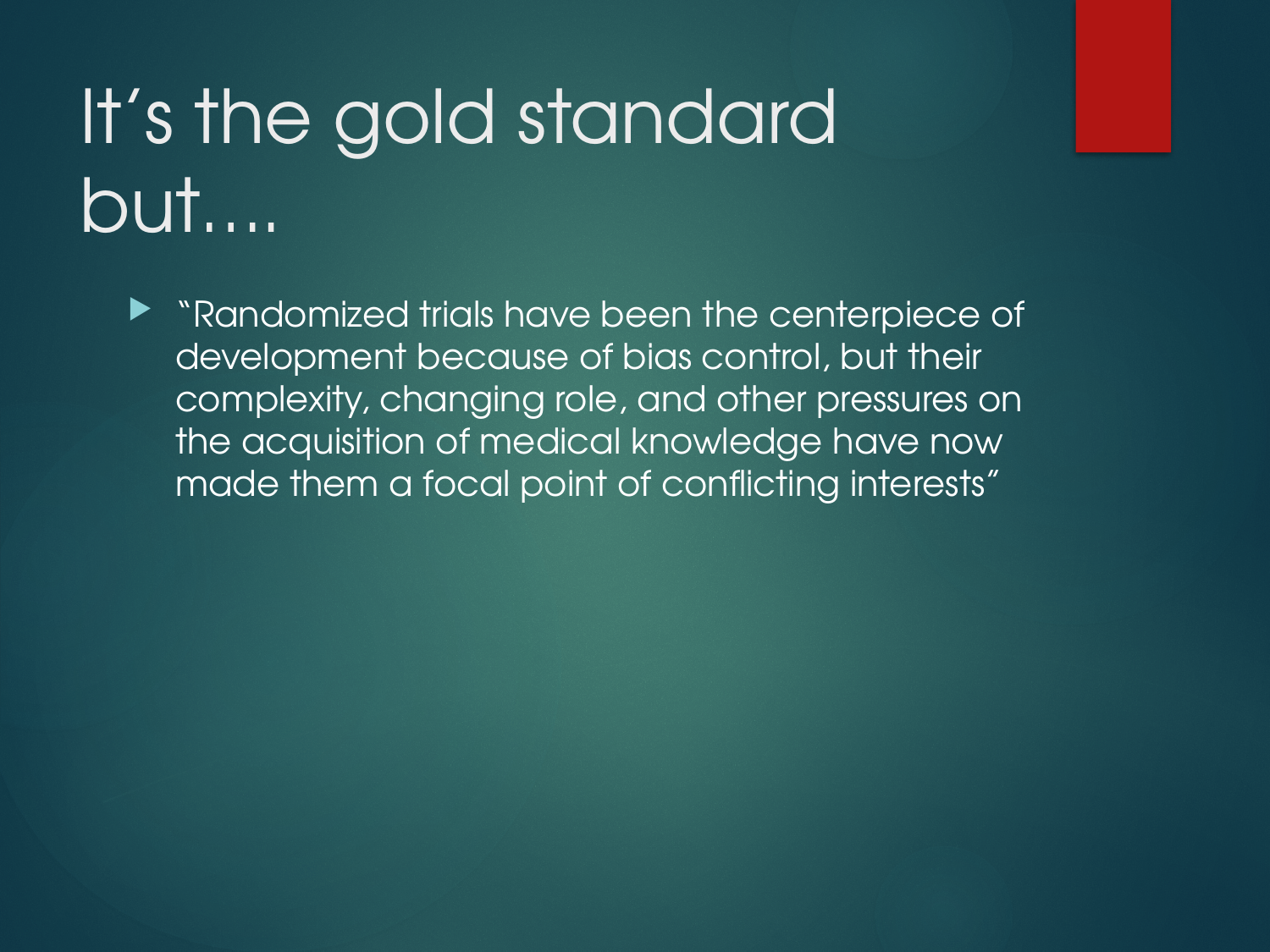

# It’s the gold standard but….
“Randomized trials have been the centerpiece of development because of bias control, but their complexity, changing role, and other pressures on the acquisition of medical knowledge have now made them a focal point of conflicting interests”